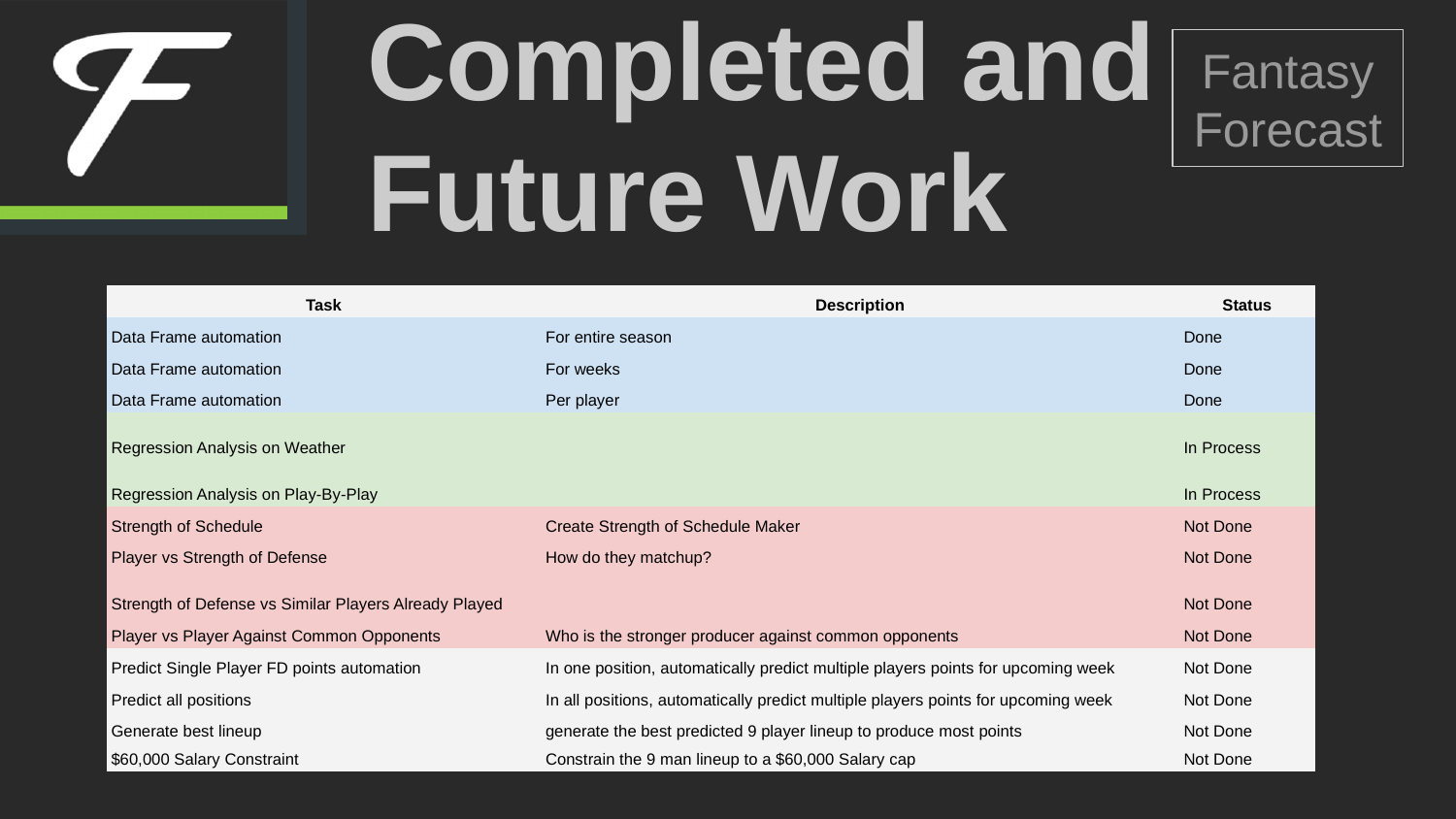

# Completed and Future Work
Fantasy Forecast
| Task | Description | Status |
| --- | --- | --- |
| Data Frame automation | For entire season | Done |
| Data Frame automation | For weeks | Done |
| Data Frame automation | Per player | Done |
| Regression Analysis on Weather |  | In Process |
| Regression Analysis on Play-By-Play |  | In Process |
| Strength of Schedule | Create Strength of Schedule Maker | Not Done |
| Player vs Strength of Defense | How do they matchup? | Not Done |
| Strength of Defense vs Similar Players Already Played |  | Not Done |
| Player vs Player Against Common Opponents | Who is the stronger producer against common opponents | Not Done |
| Predict Single Player FD points automation | In one position, automatically predict multiple players points for upcoming week | Not Done |
| Predict all positions | In all positions, automatically predict multiple players points for upcoming week | Not Done |
| Generate best lineup | generate the best predicted 9 player lineup to produce most points | Not Done |
| $60,000 Salary Constraint | Constrain the 9 man lineup to a $60,000 Salary cap | Not Done |